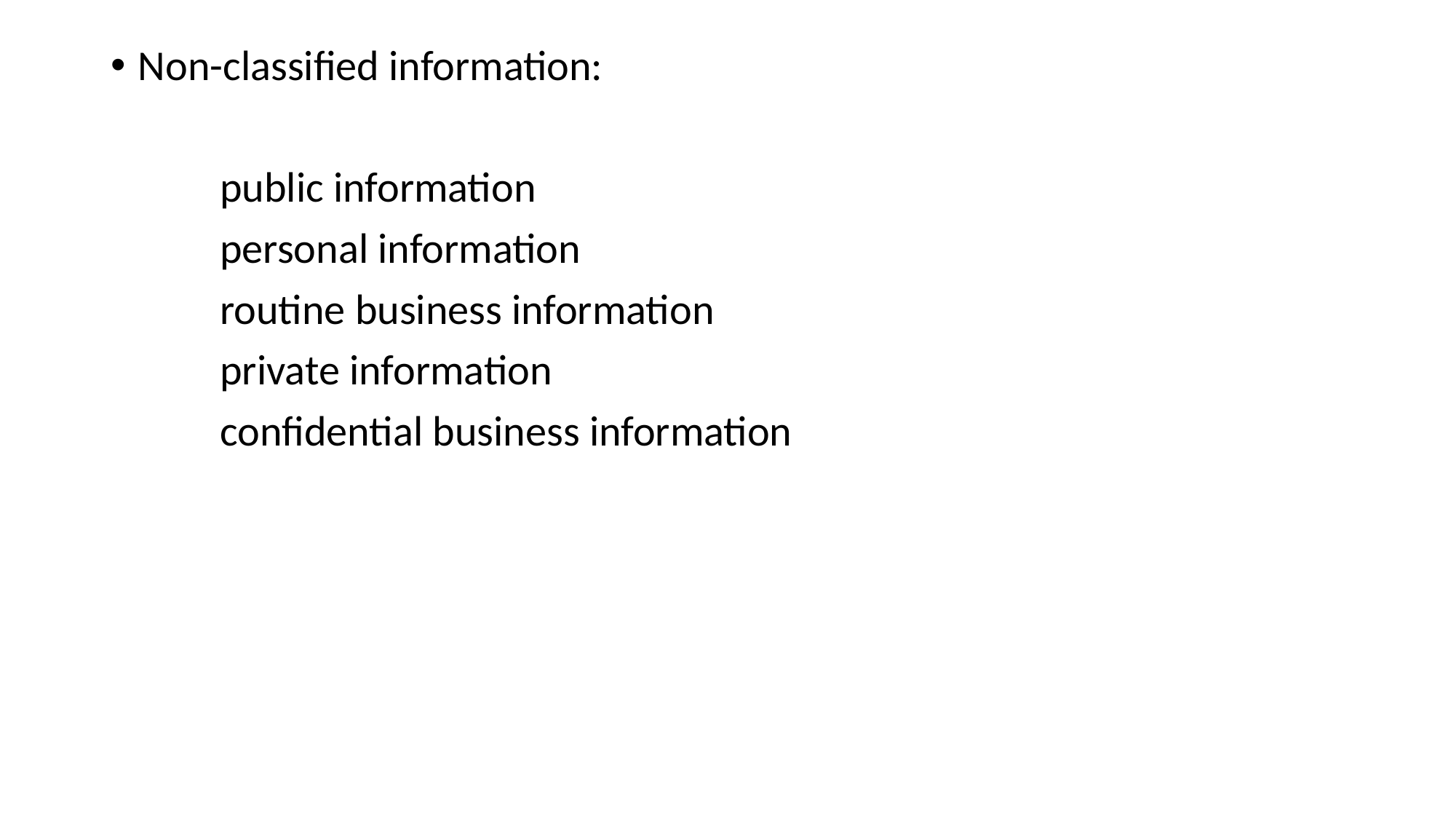

Non-classified information:

 	public information
	personal information
	routine business information
	private information
	confidential business information